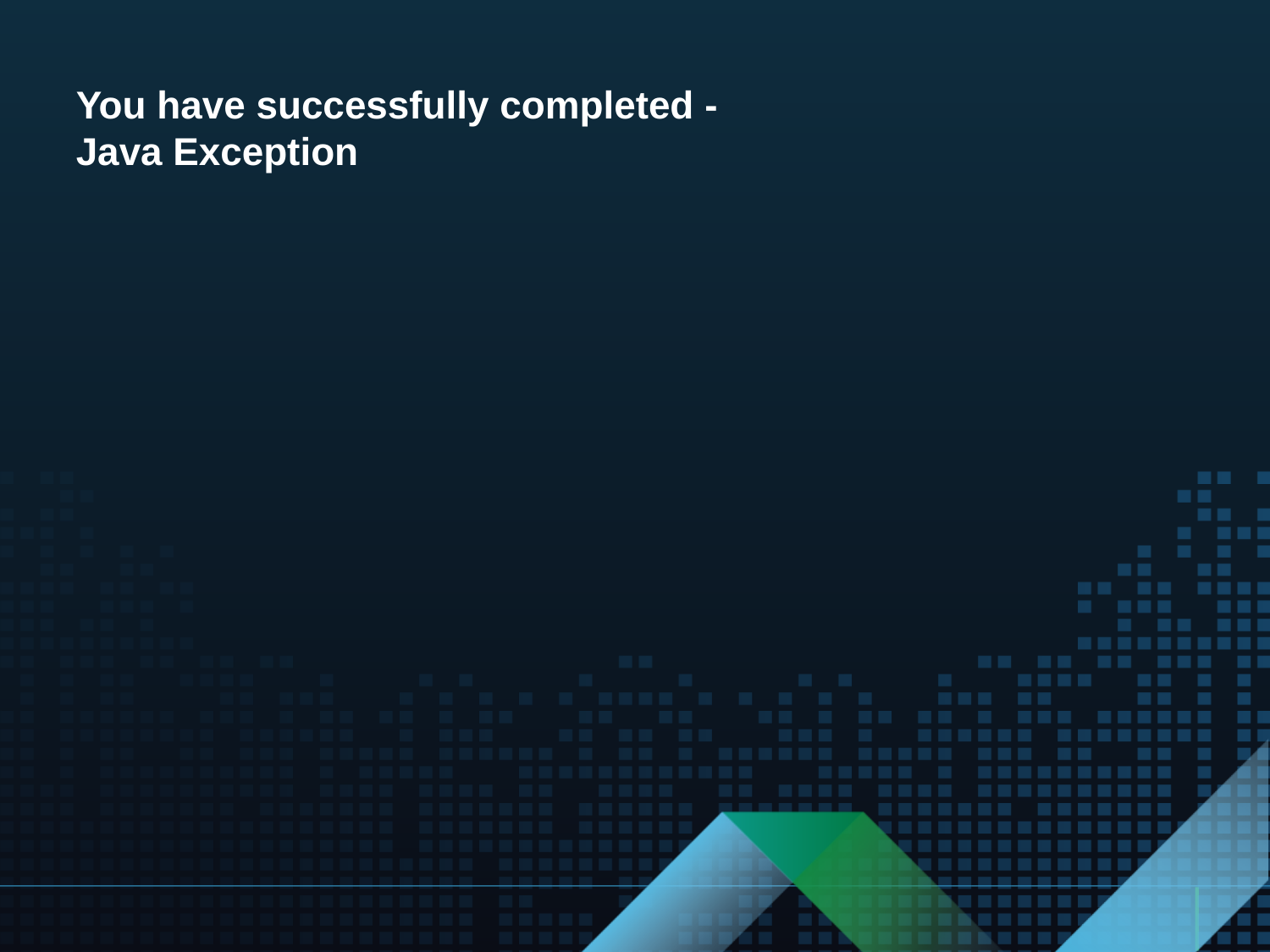

You have successfully completed -
Java Exception